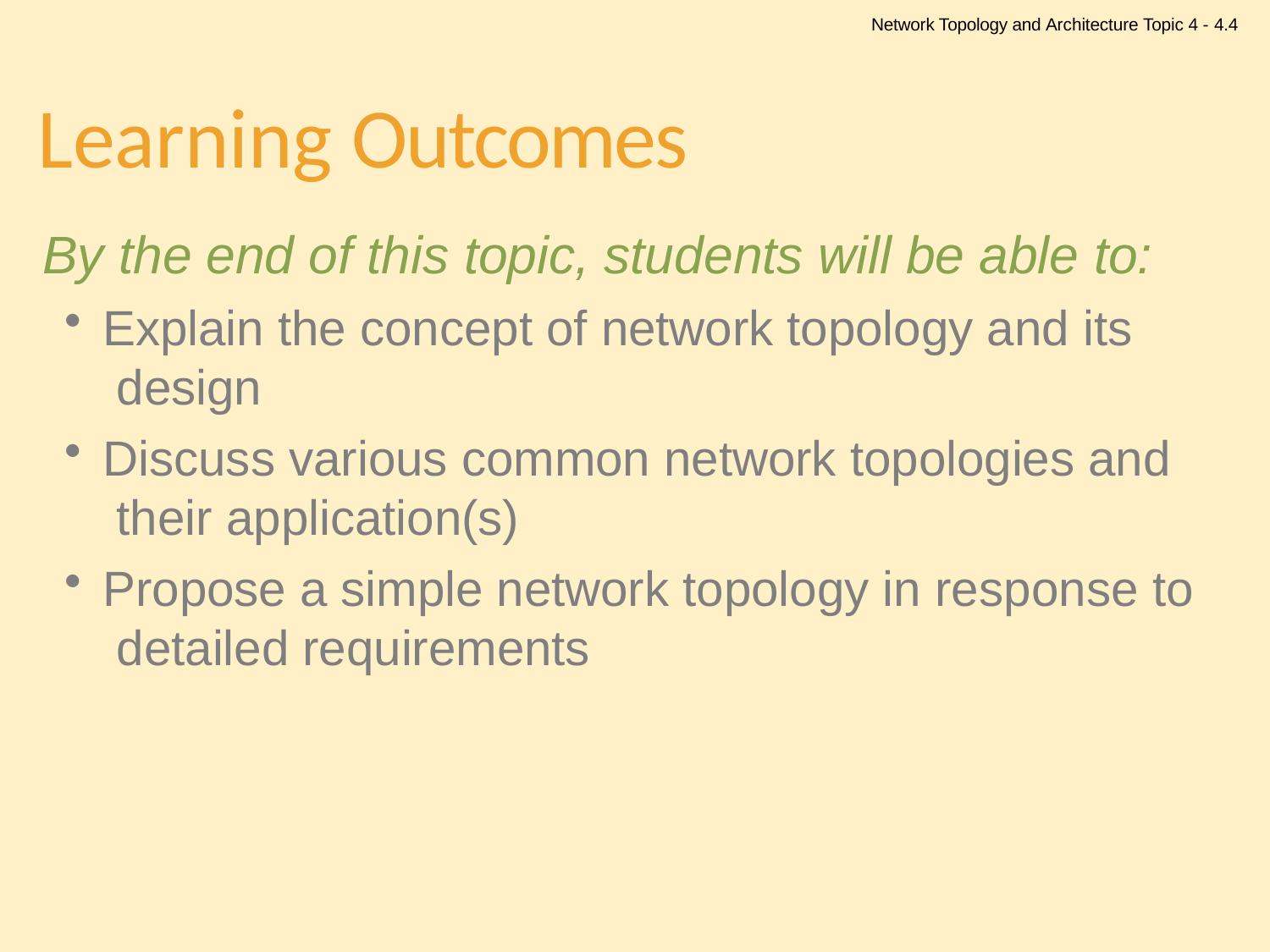

Network Topology and Architecture Topic 4 - 4.4
# Learning Outcomes
By the end of this topic, students will be able to:
Explain the concept of network topology and its  design
Discuss various common network topologies and  their application(s)
Propose a simple network topology in response to  detailed requirements